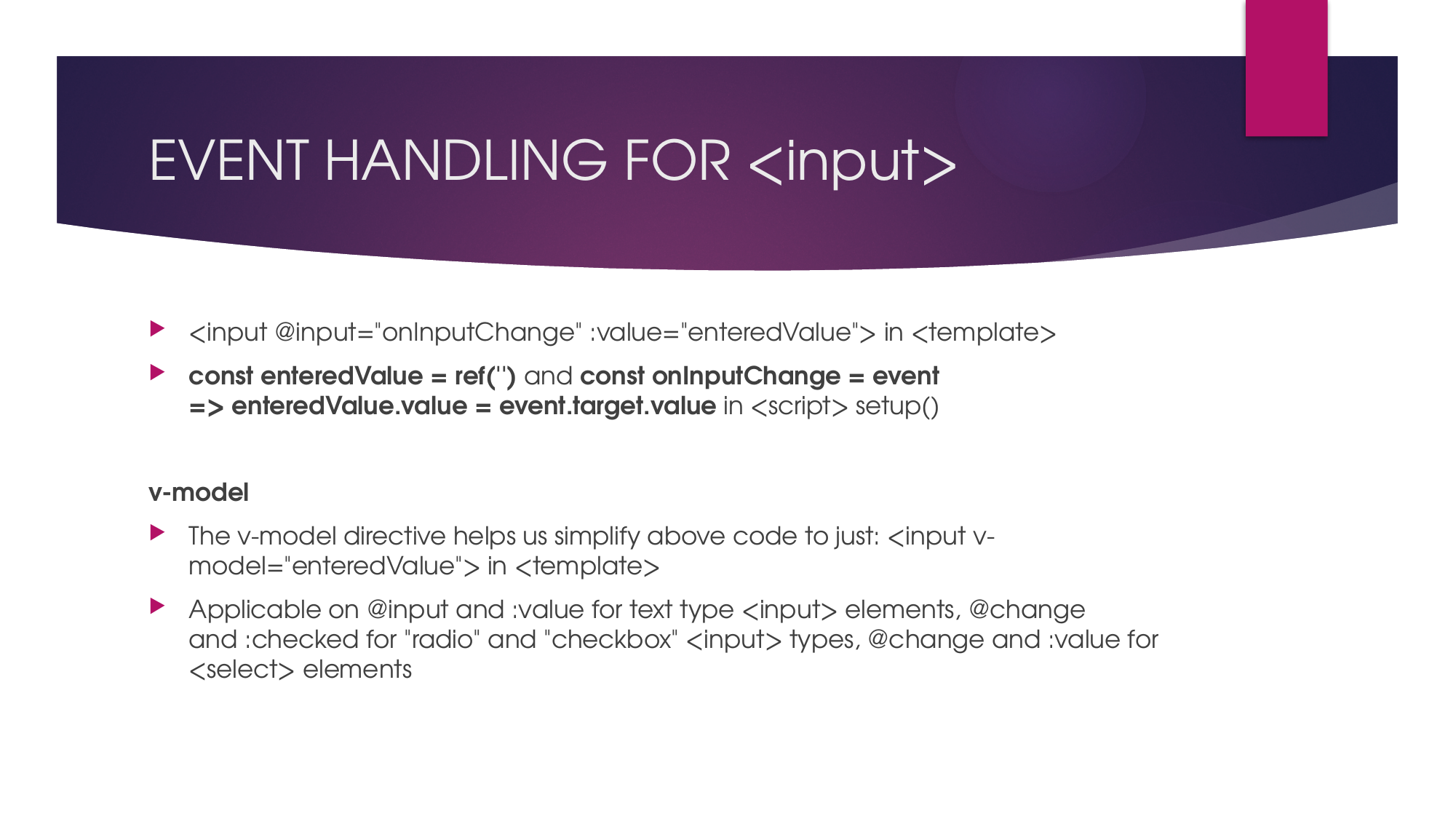

# EVENT HANDLING FOR <input>
<input @input="onInputChange" :value="enteredValue"> in <template>
const enteredValue = ref('') and const onInputChange = event => enteredValue.value = event.target.value in <script> setup()

v-model
The v-model directive helps us simplify above code to just: <input v-model="enteredValue"> in <template>
Applicable on @input and :value for text type <input> elements, @change and :checked for "radio" and "checkbox" <input> types, @change and :value for <select> elements